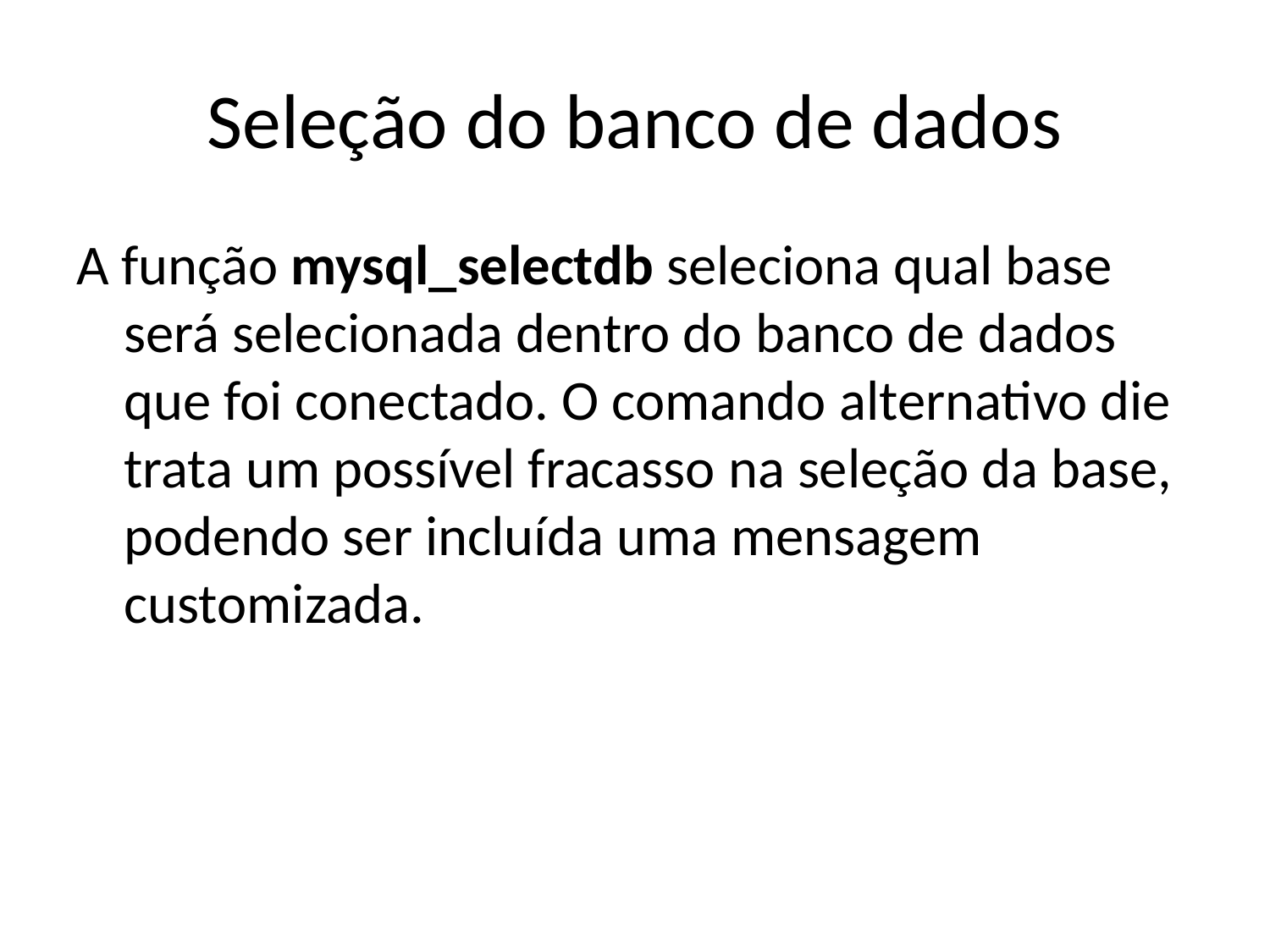

# Seleção do banco de dados
A função mysql_selectdb seleciona qual base será selecionada dentro do banco de dados que foi conectado. O comando alternativo die trata um possível fracasso na seleção da base, podendo ser incluída uma mensagem customizada.